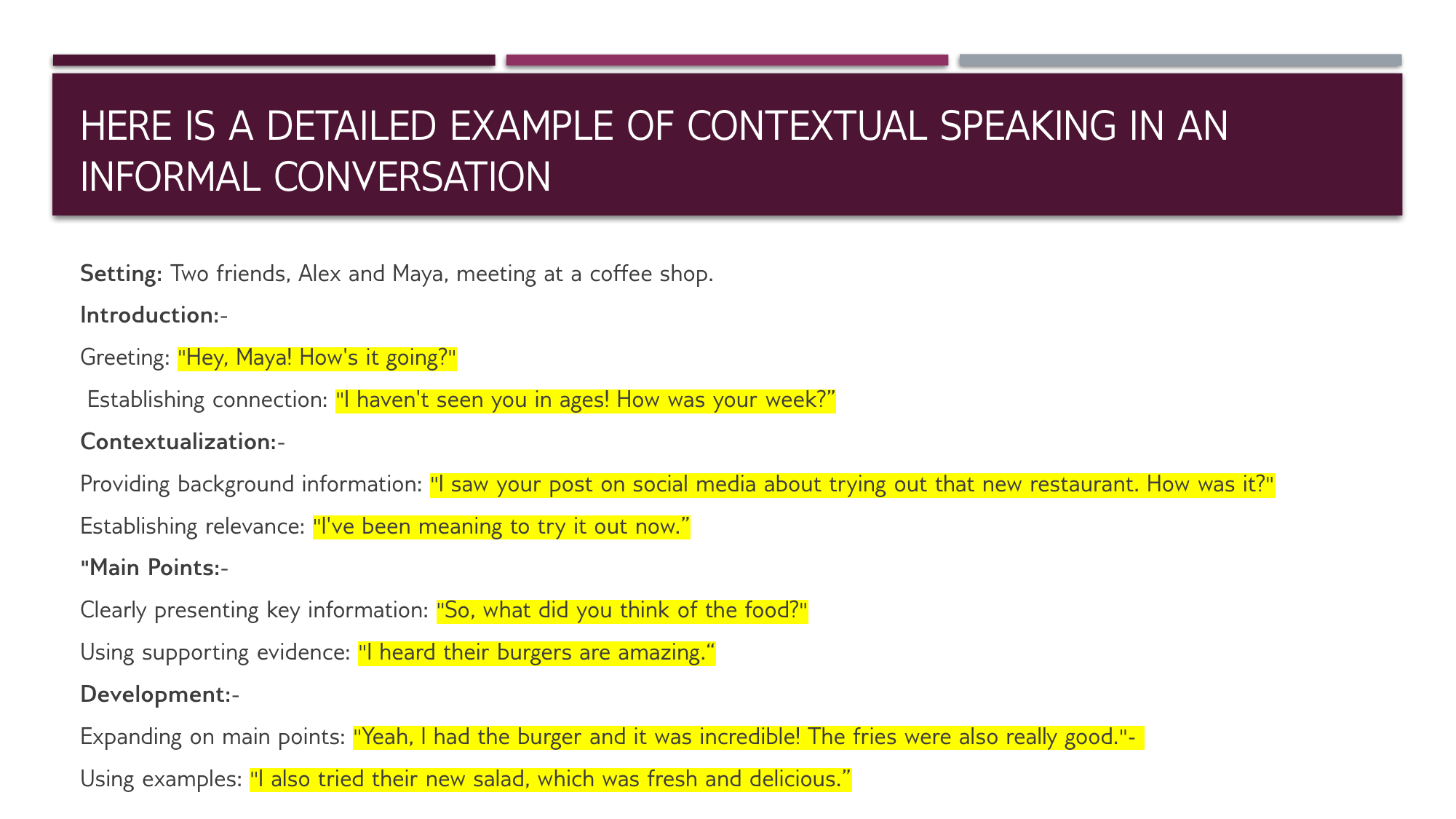

# Here is a detailed example of contextual speaking in an informal conversation
Setting: Two friends, Alex and Maya, meeting at a coffee shop.
Introduction:-
Greeting: "Hey, Maya! How's it going?"
 Establishing connection: "I haven't seen you in ages! How was your week?”
Contextualization:-
Providing background information: "I saw your post on social media about trying out that new restaurant. How was it?"
Establishing relevance: "I've been meaning to try it out now.”
"Main Points:-
Clearly presenting key information: "So, what did you think of the food?"
Using supporting evidence: "I heard their burgers are amazing.“
Development:-
Expanding on main points: "Yeah, I had the burger and it was incredible! The fries were also really good."-
Using examples: "I also tried their new salad, which was fresh and delicious.”